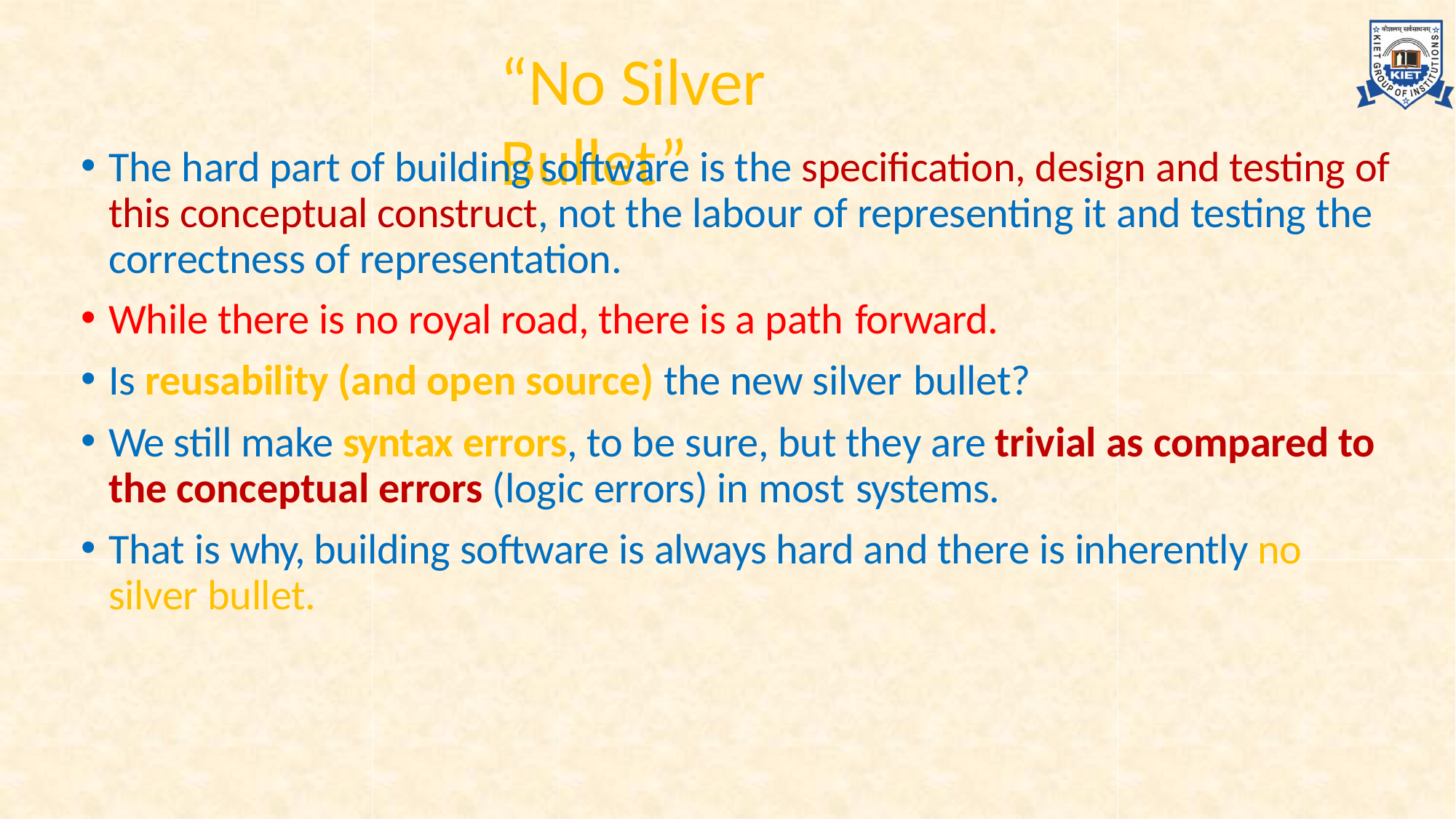

# “No Silver Bullet”
The hard part of building software is the specification, design and testing of  this conceptual construct, not the labour of representing it and testing the  correctness of representation.
While there is no royal road, there is a path forward.
Is reusability (and open source) the new silver bullet?
We still make syntax errors, to be sure, but they are trivial as compared to  the conceptual errors (logic errors) in most systems.
That is why, building software is always hard and there is inherently no  silver bullet.